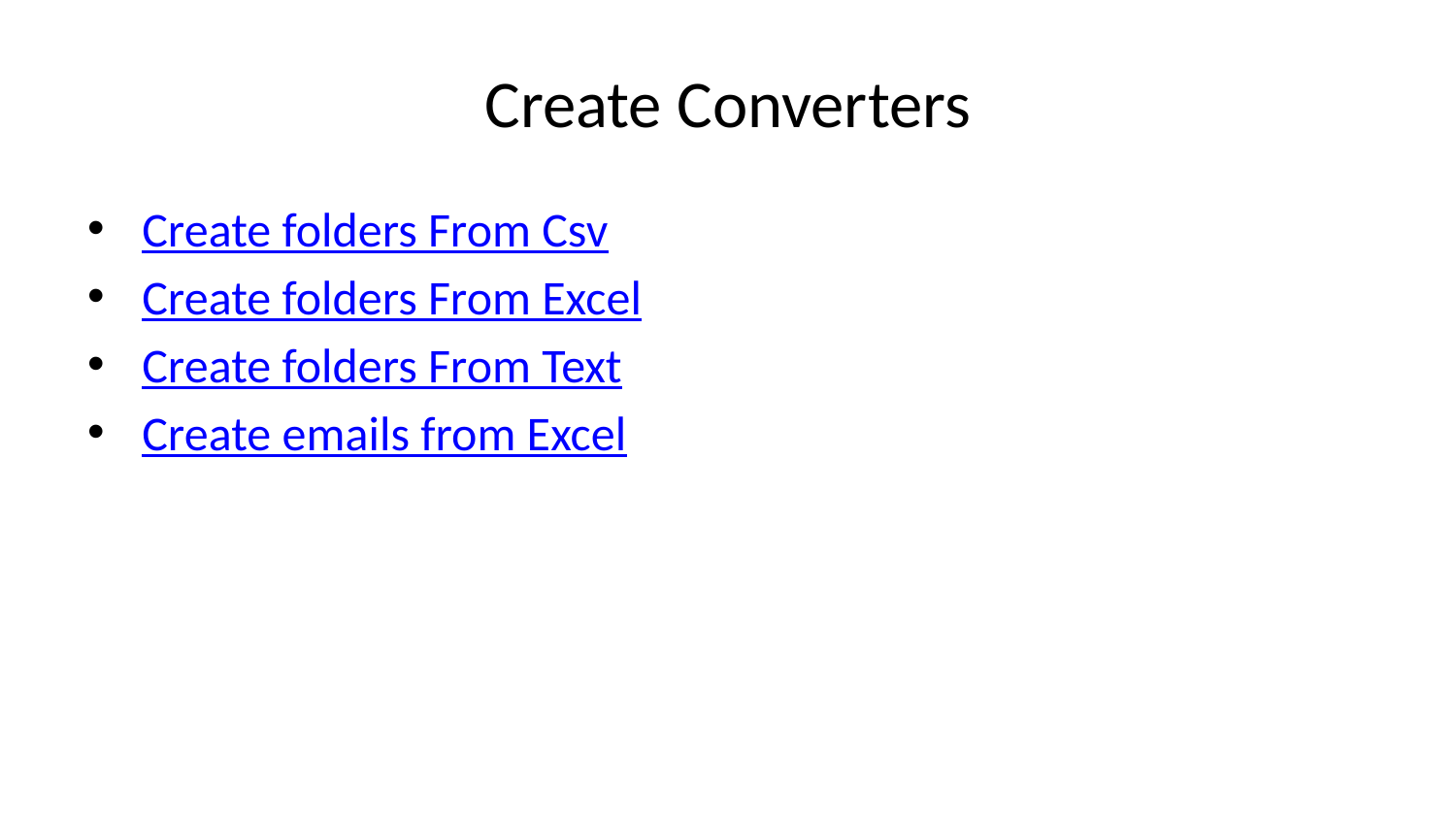

# Create Converters
Create folders From Csv
Create folders From Excel
Create folders From Text
Create emails from Excel